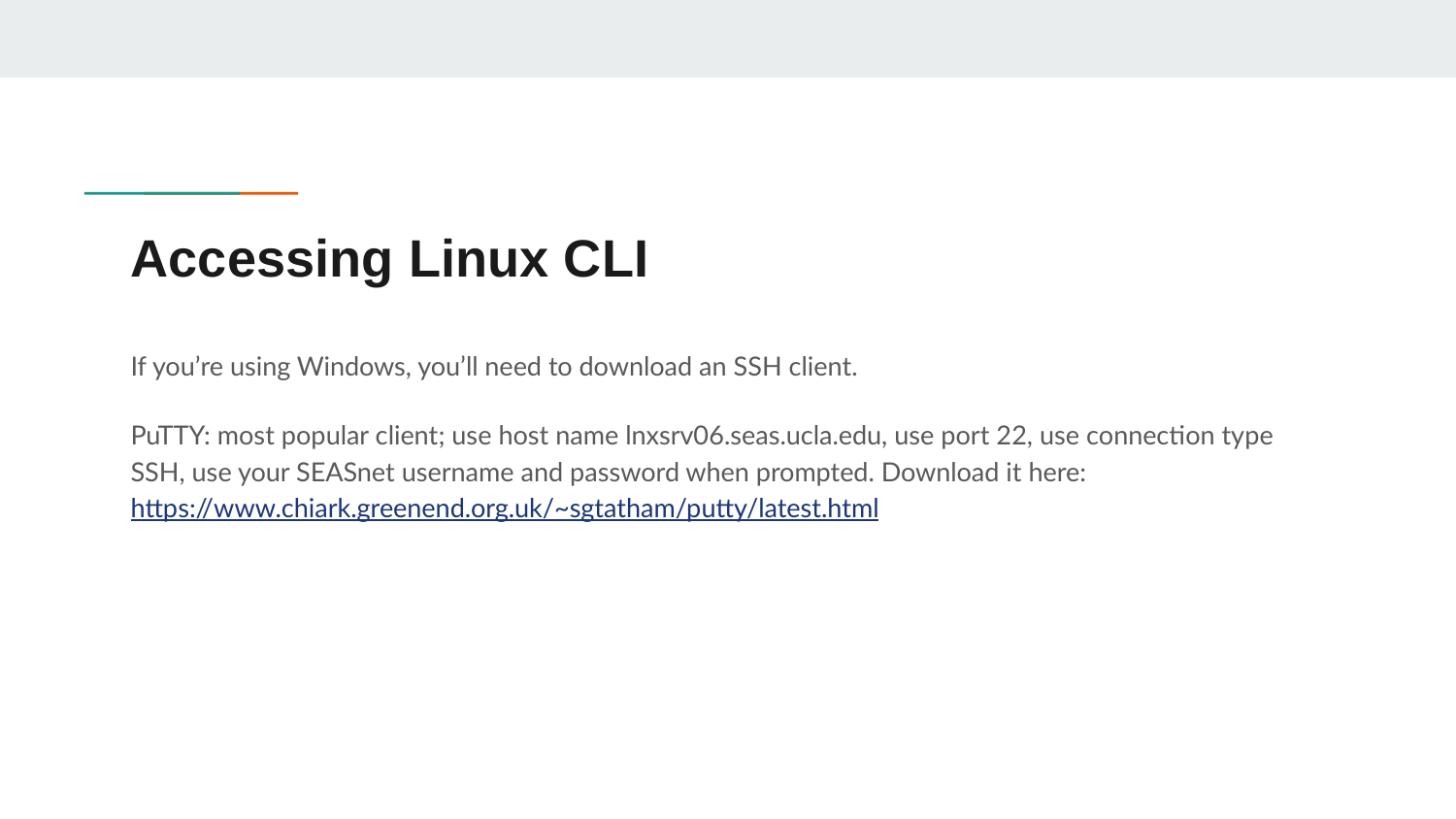

# Accessing Linux CLI
If you’re using Windows, you’ll need to download an SSH client.
PuTTY: most popular client; use host name lnxsrv06.seas.ucla.edu, use port 22, use connection type SSH, use your SEASnet username and password when prompted. Download it here: https://www.chiark.greenend.org.uk/~sgtatham/putty/latest.html